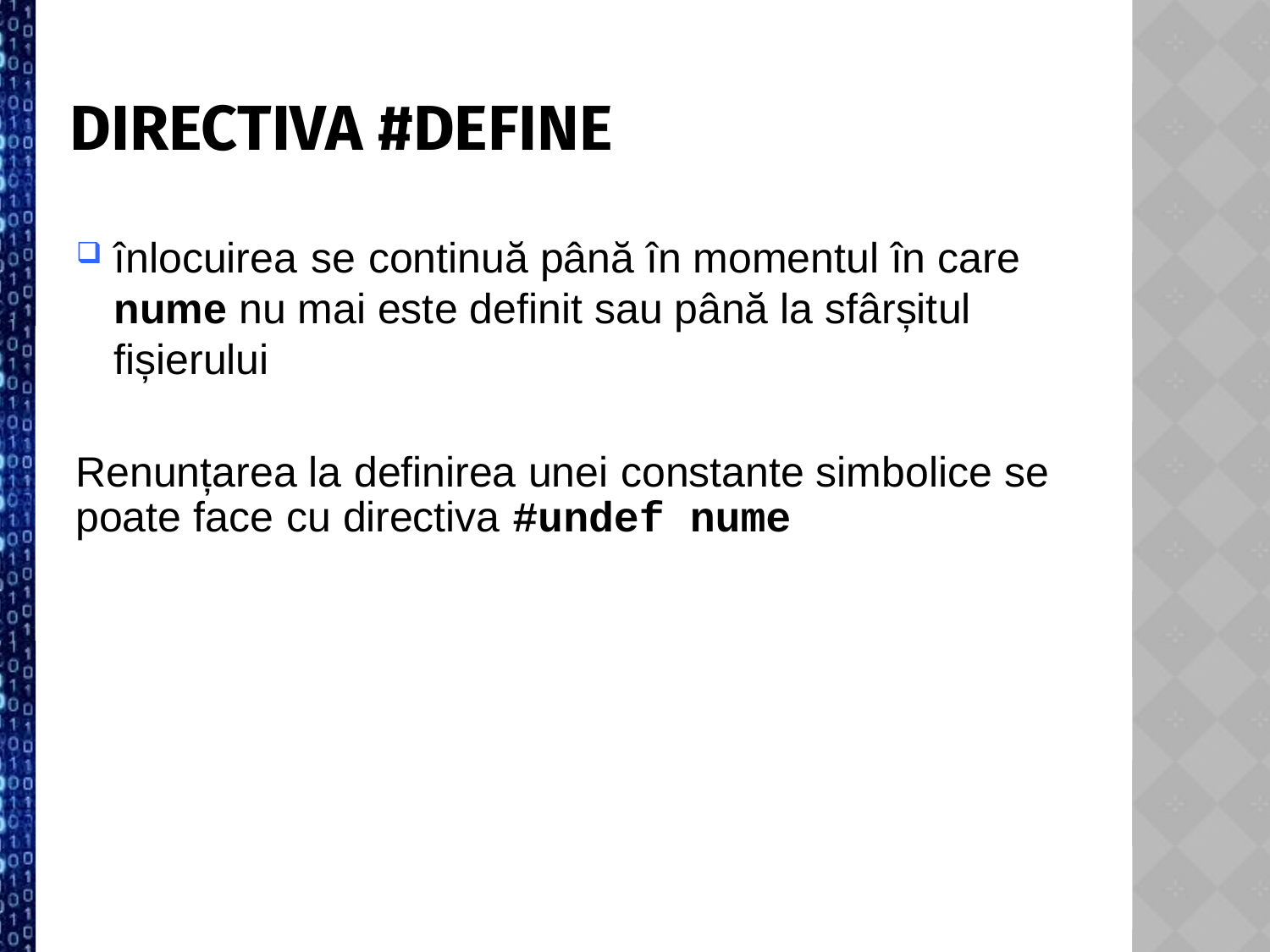

Directiva #define

înlocuirea se continuă până în momentul în care nume nu mai este definit sau până la sfârșitul fișierului

Renunțarea la definirea unei constante simbolice se poate face cu directiva #undef nume